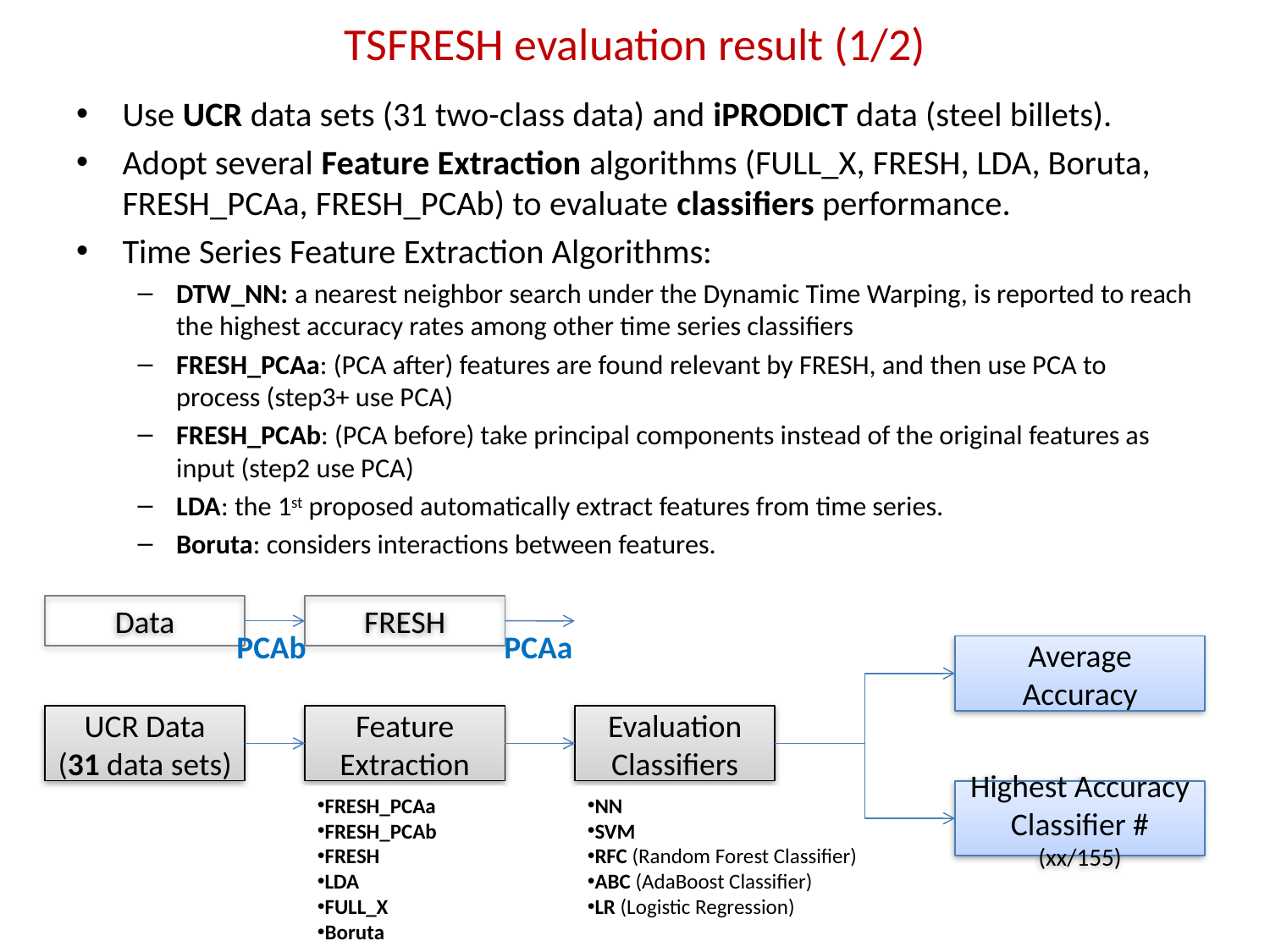

# TSFRESH evaluation result (1/2)
Use UCR data sets (31 two-class data) and iPRODICT data (steel billets).
Adopt several Feature Extraction algorithms (FULL_X, FRESH, LDA, Boruta, FRESH_PCAa, FRESH_PCAb) to evaluate classifiers performance.
Time Series Feature Extraction Algorithms:
DTW_NN: a nearest neighbor search under the Dynamic Time Warping, is reported to reach the highest accuracy rates among other time series classifiers
FRESH_PCAa: (PCA after) features are found relevant by FRESH, and then use PCA to process (step3+ use PCA)
FRESH_PCAb: (PCA before) take principal components instead of the original features as input (step2 use PCA)
LDA: the 1st proposed automatically extract features from time series.
Boruta: considers interactions between features.
Data
FRESH
PCAb
PCAa
Average Accuracy
UCR Data
(31 data sets)
Feature Extraction
Evaluation Classifiers
Highest Accuracy Classifier # (xx/155)
FRESH_PCAa
FRESH_PCAb
FRESH
LDA
FULL_X
Boruta
NN
SVM
RFC (Random Forest Classifier)
ABC (AdaBoost Classifier)
LR (Logistic Regression)